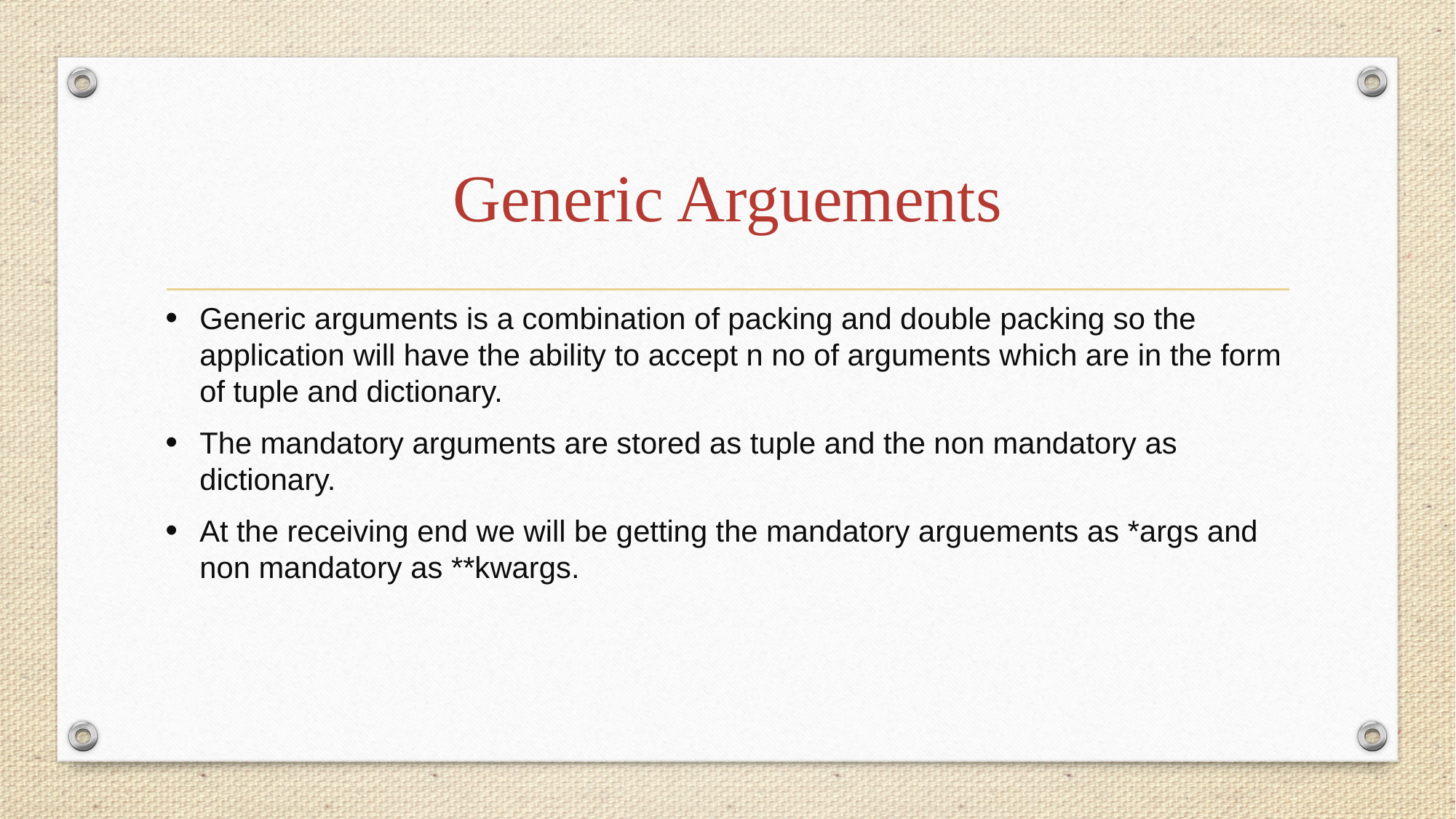

# Generic Arguements
Generic arguments is a combination of packing and double packing so the application will have the ability to accept n no of arguments which are in the form of tuple and dictionary.
The mandatory arguments are stored as tuple and the non mandatory as dictionary.
At the receiving end we will be getting the mandatory arguements as *args and non mandatory as **kwargs.